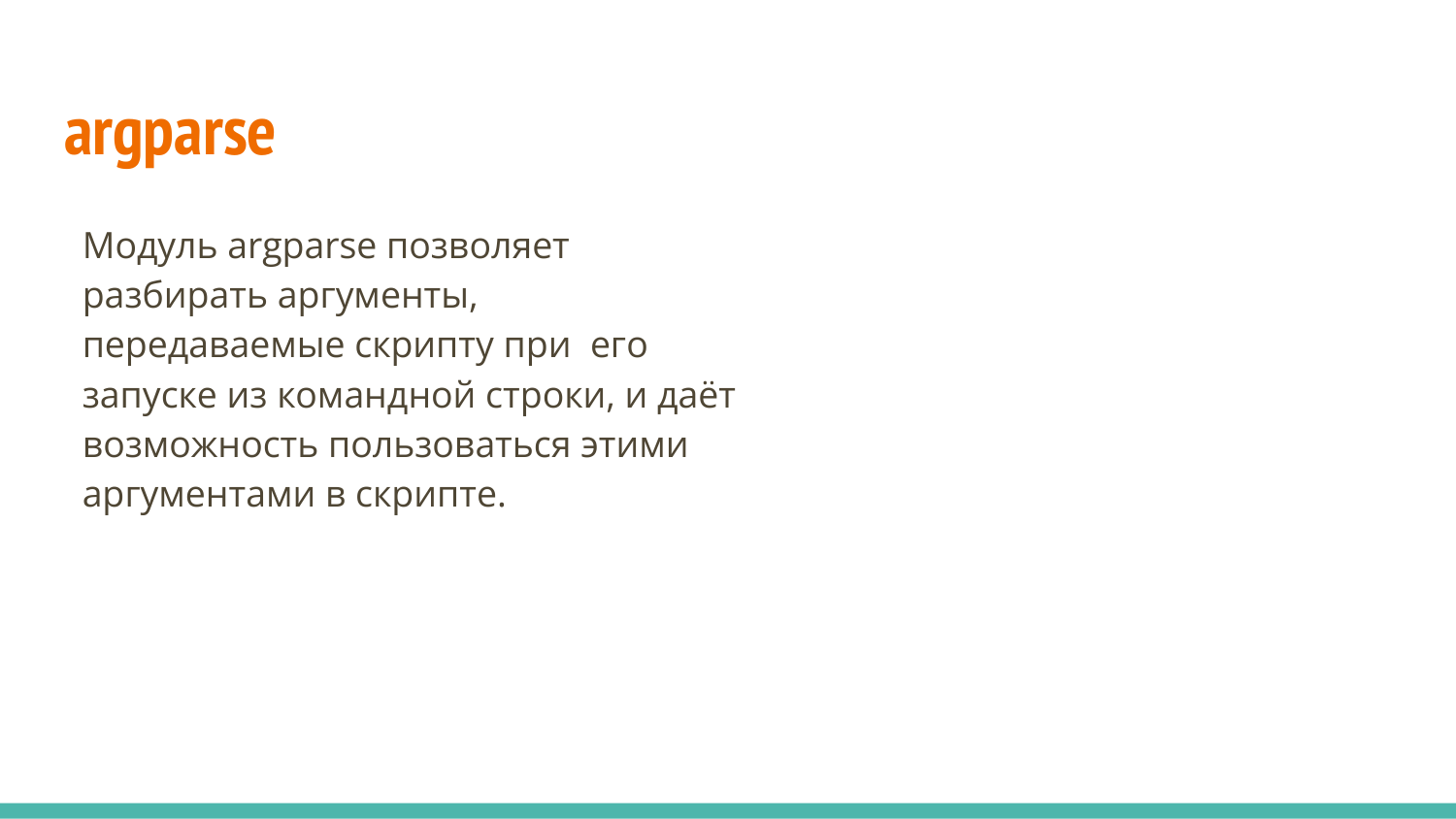

# argparse
Модуль argparse позволяет разбирать аргументы, передаваемые скрипту при  его запуске из командной строки, и даёт возможность пользоваться этими  аргументами в скрипте.